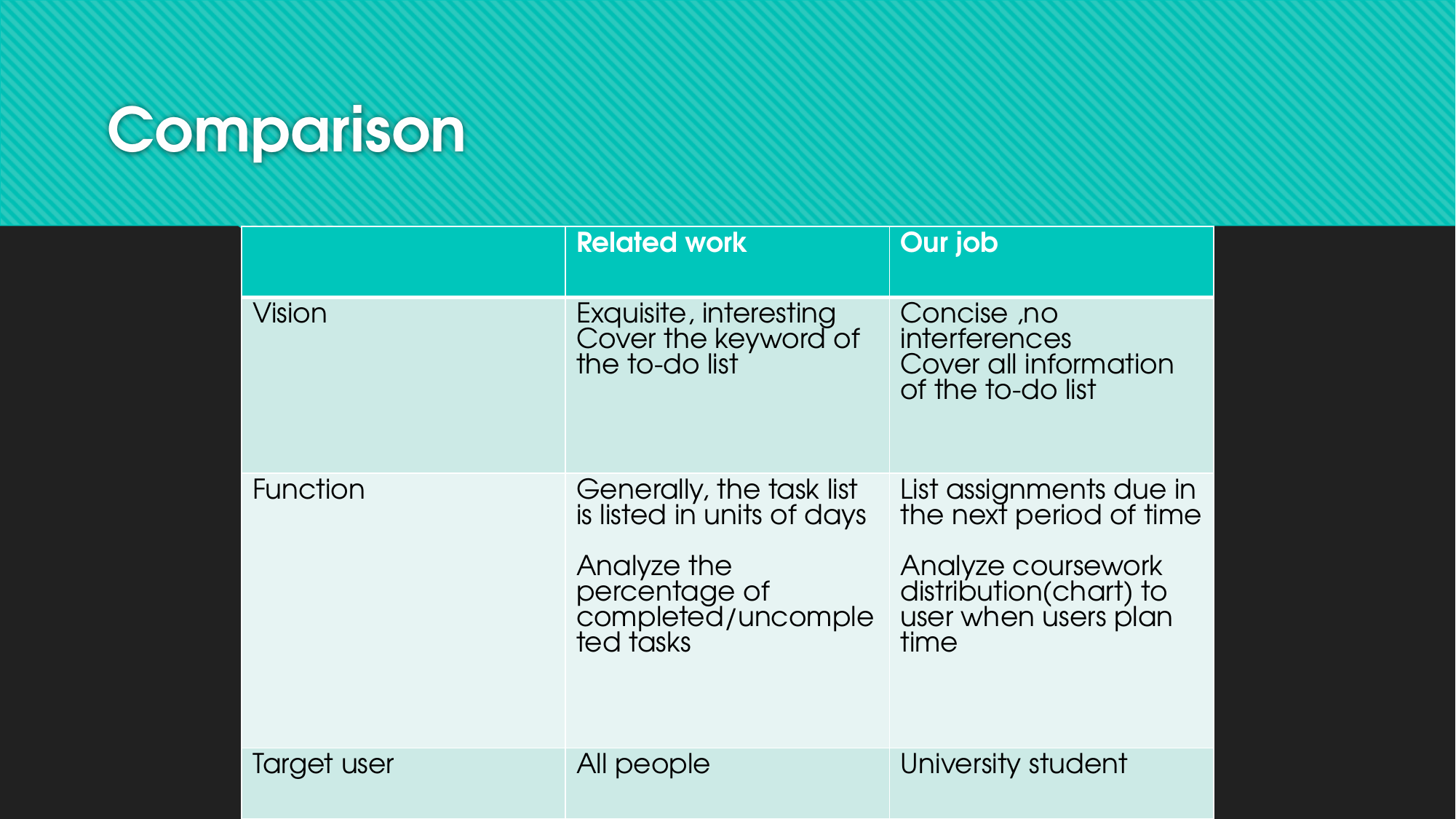

# Comparison
|  | Related work | Our job |
| --- | --- | --- |
| Vision | Exquisite, interesting Cover the keyword of the to-do list | Concise ,no interferences Cover all information of the to-do list |
| Function | Generally, the task list is listed in units of days Analyze the percentage of completed/uncompleted tasks | List assignments due in the next period of time Analyze coursework distribution(chart) to user when users plan time |
| Target user | All people | University student |